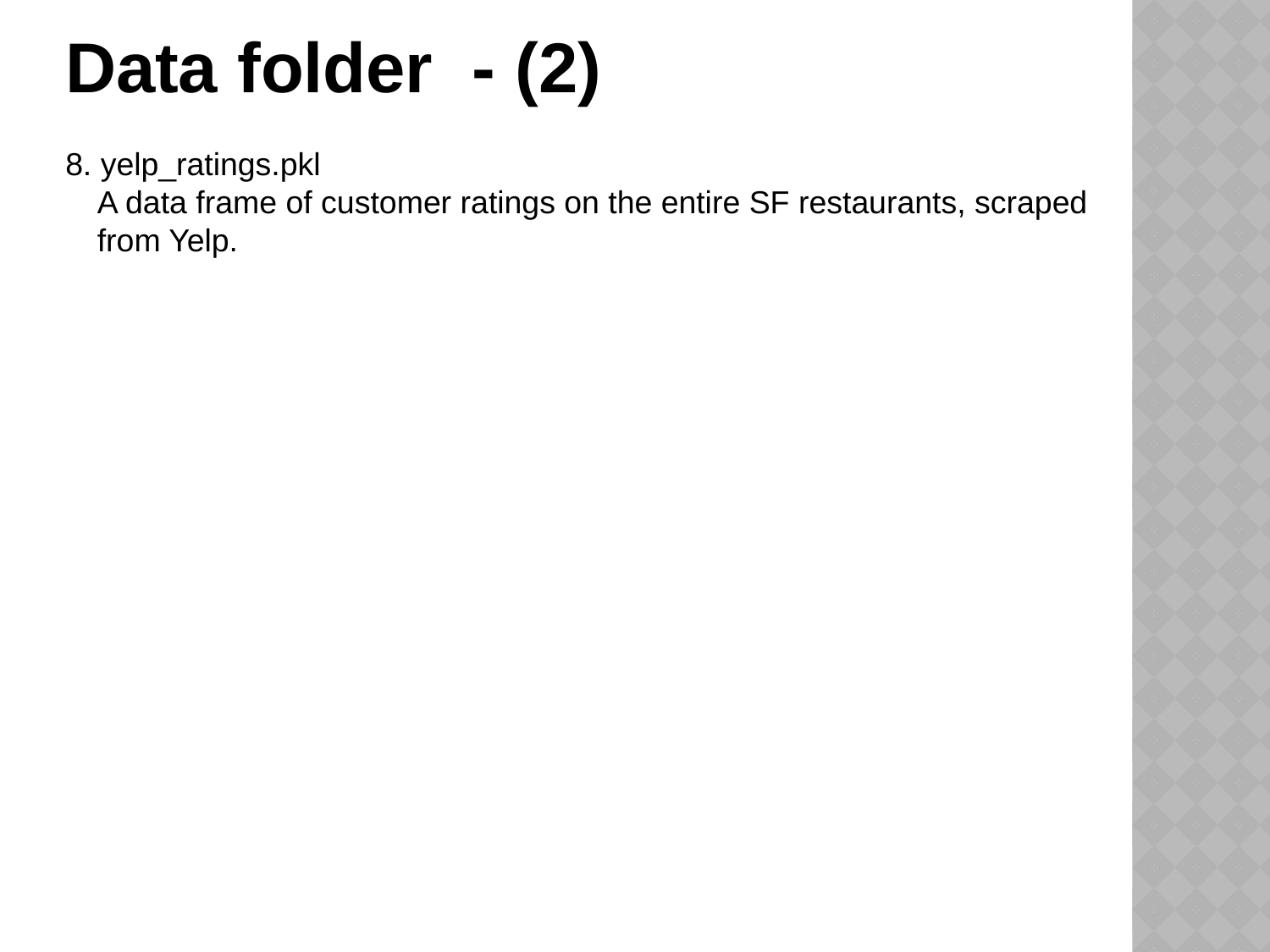

Data folder  - (2)
8. yelp_ratings.pkl
A data frame of customer ratings on the entire SF restaurants, scraped from Yelp.